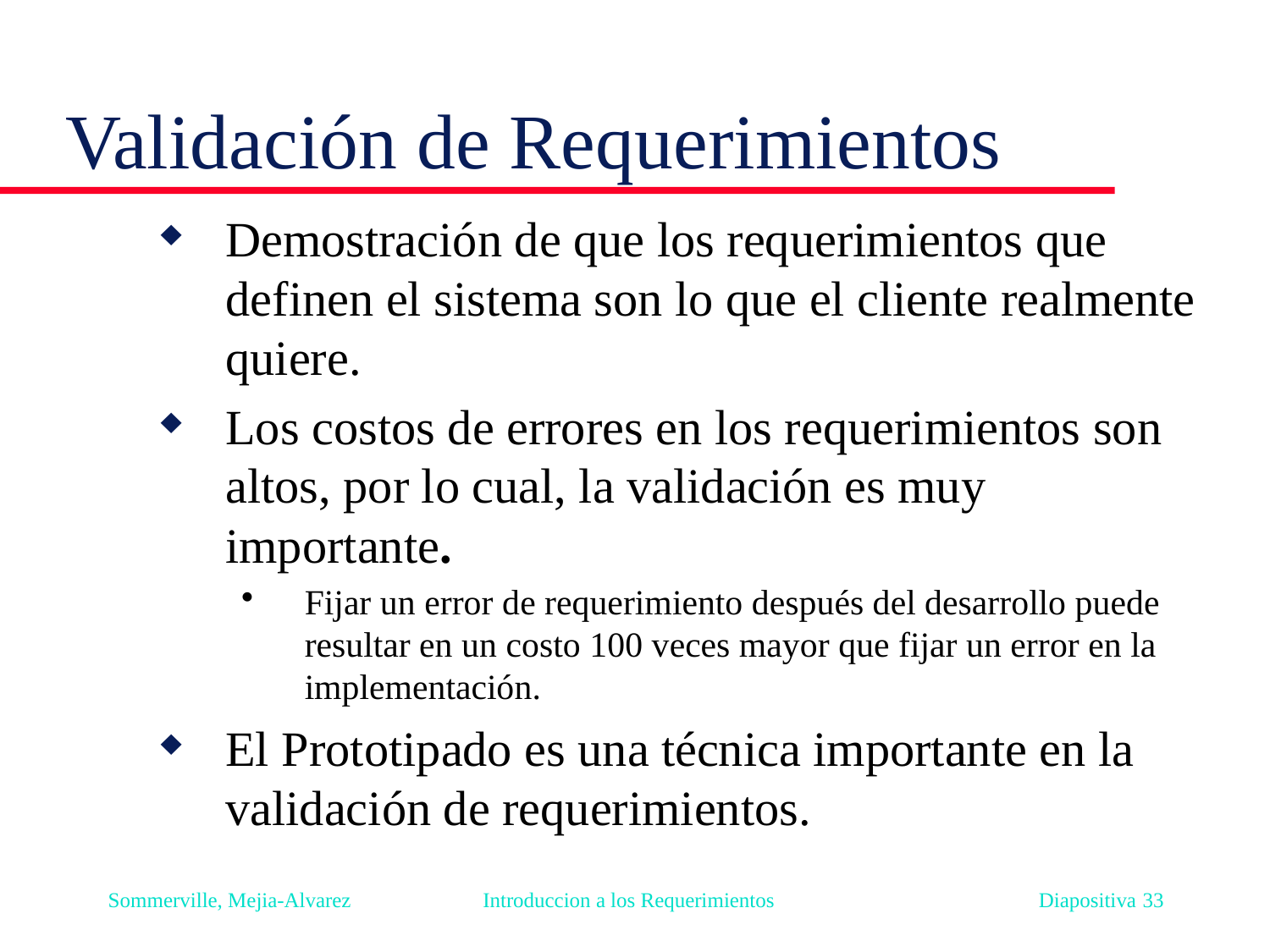

# Validación de Requerimientos
Demostración de que los requerimientos que definen el sistema son lo que el cliente realmente quiere.
Los costos de errores en los requerimientos son altos, por lo cual, la validación es muy importante.
Fijar un error de requerimiento después del desarrollo puede resultar en un costo 100 veces mayor que fijar un error en la implementación.
El Prototipado es una técnica importante en la validación de requerimientos.
Sommerville, Mejia-Alvarez                         Introduccion a los Requerimientos                                                  Diapositiva 33